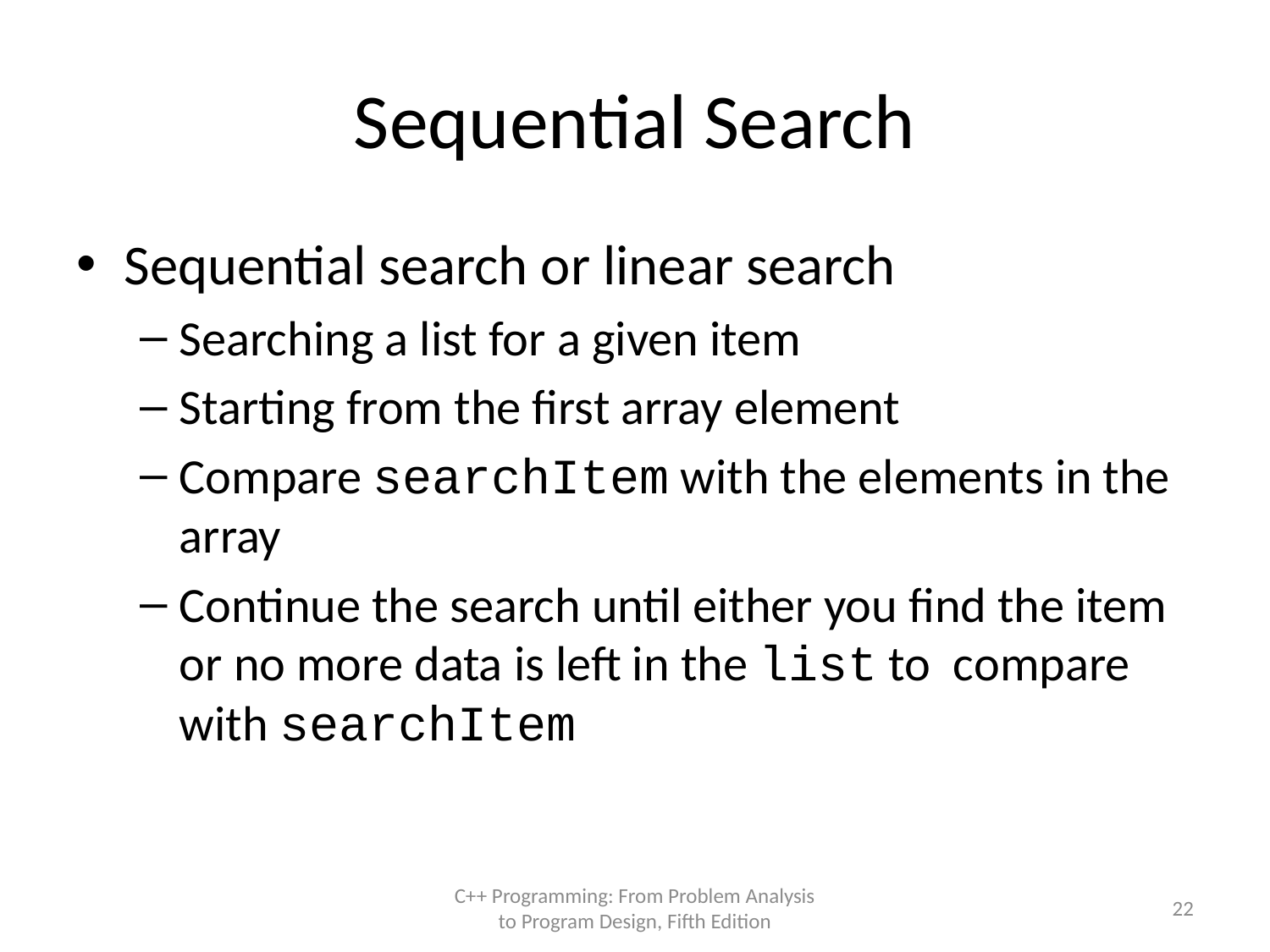

# Sequential Search
Sequential search or linear search
Searching a list for a given item
Starting from the first array element
Compare searchItem with the elements in the array
Continue the search until either you find the item or no more data is left in the list to  compare with searchItem
C++ Programming: From Problem Analysis to Program Design, Fifth Edition
22